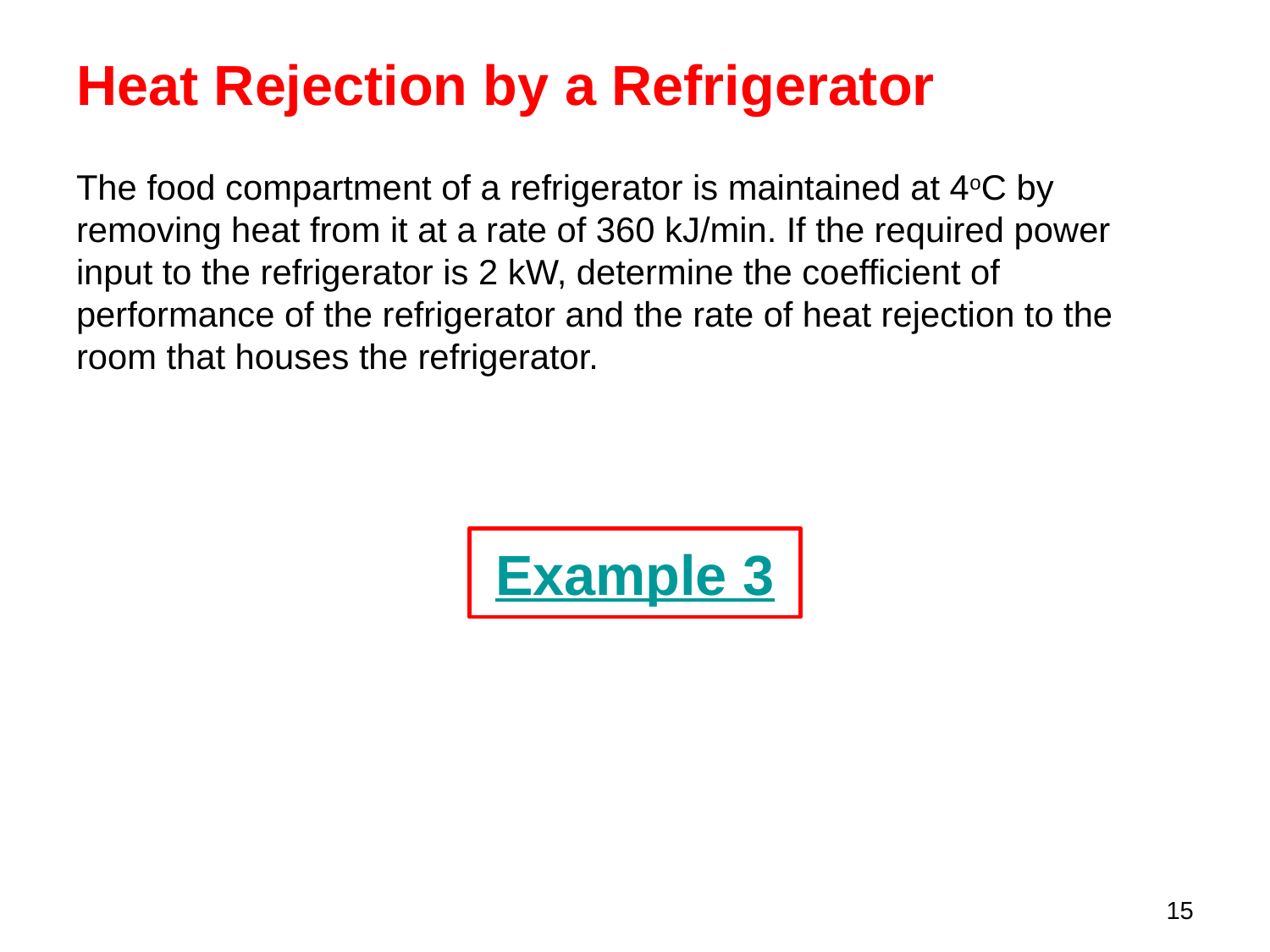

# Heat Rejection by a Refrigerator
The food compartment of a refrigerator is maintained at 4oC by removing heat from it at a rate of 360 kJ/min. If the required power input to the refrigerator is 2 kW, determine the coefficient of performance of the refrigerator and the rate of heat rejection to the room that houses the refrigerator.
Example 3
15